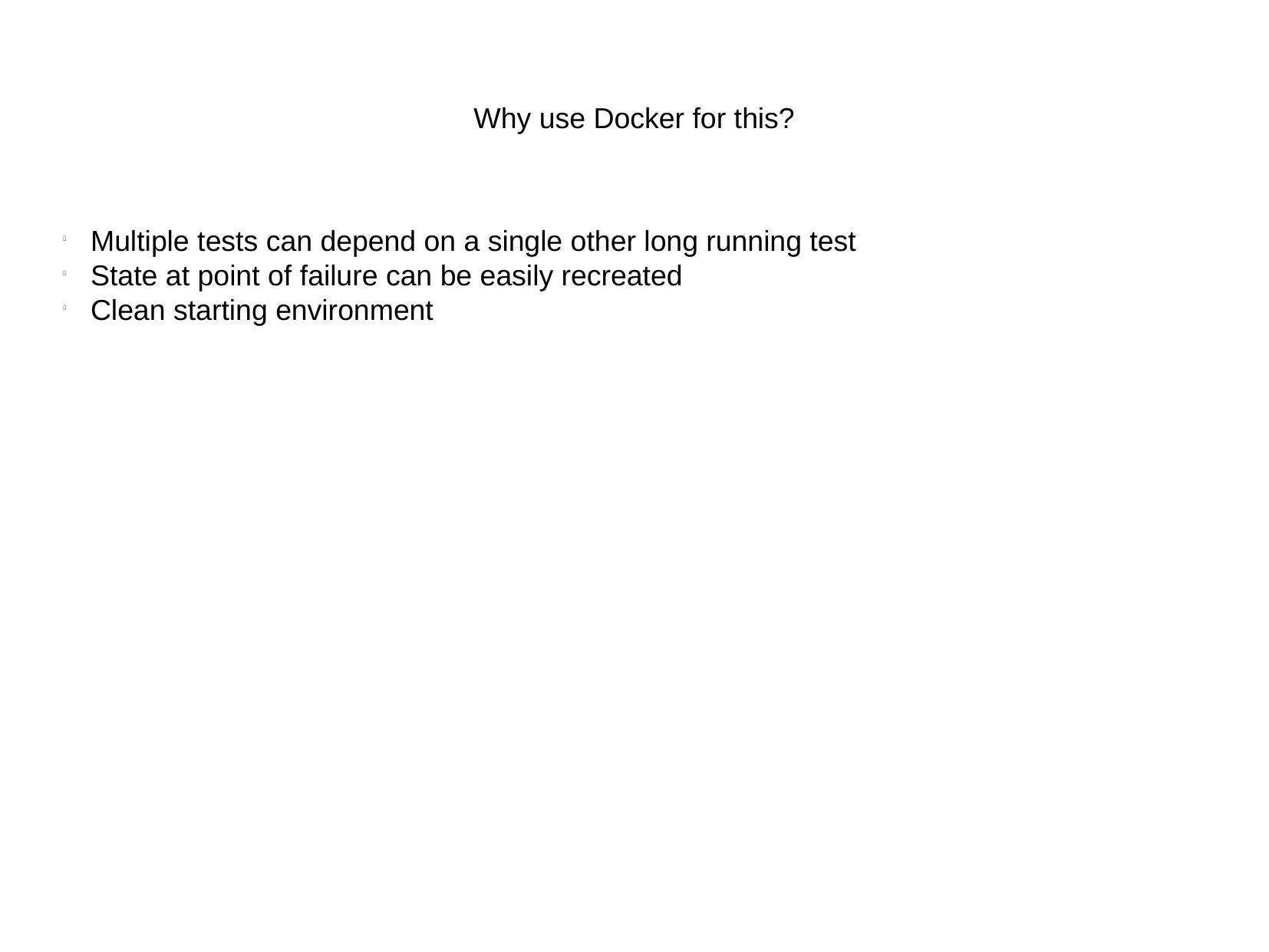

Why use Docker for this?
Multiple tests can depend on a single other long running test
State at point of failure can be easily recreated
Clean starting environment